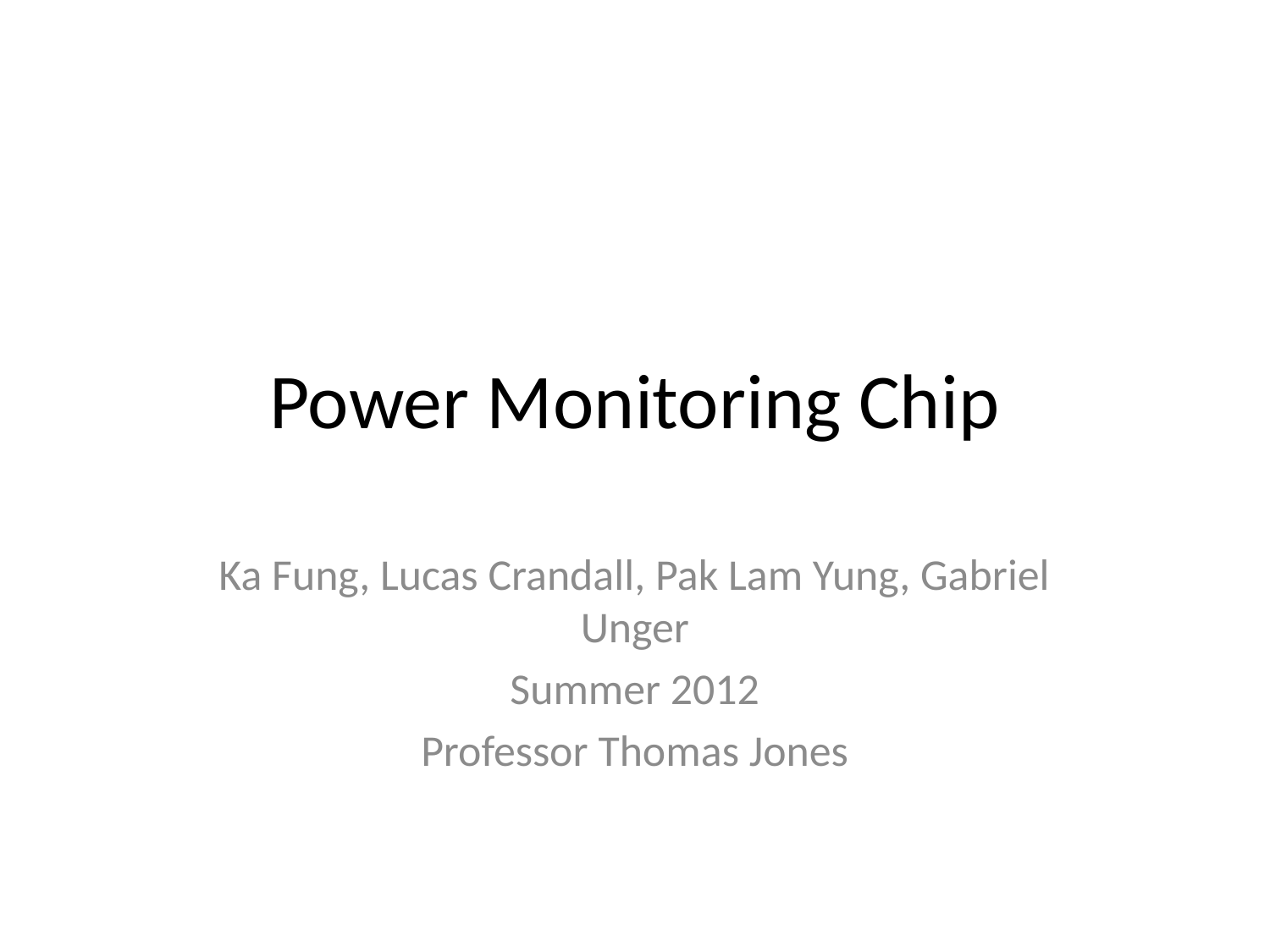

# Power Monitoring Chip
Ka Fung, Lucas Crandall, Pak Lam Yung, Gabriel Unger
Summer 2012
Professor Thomas Jones